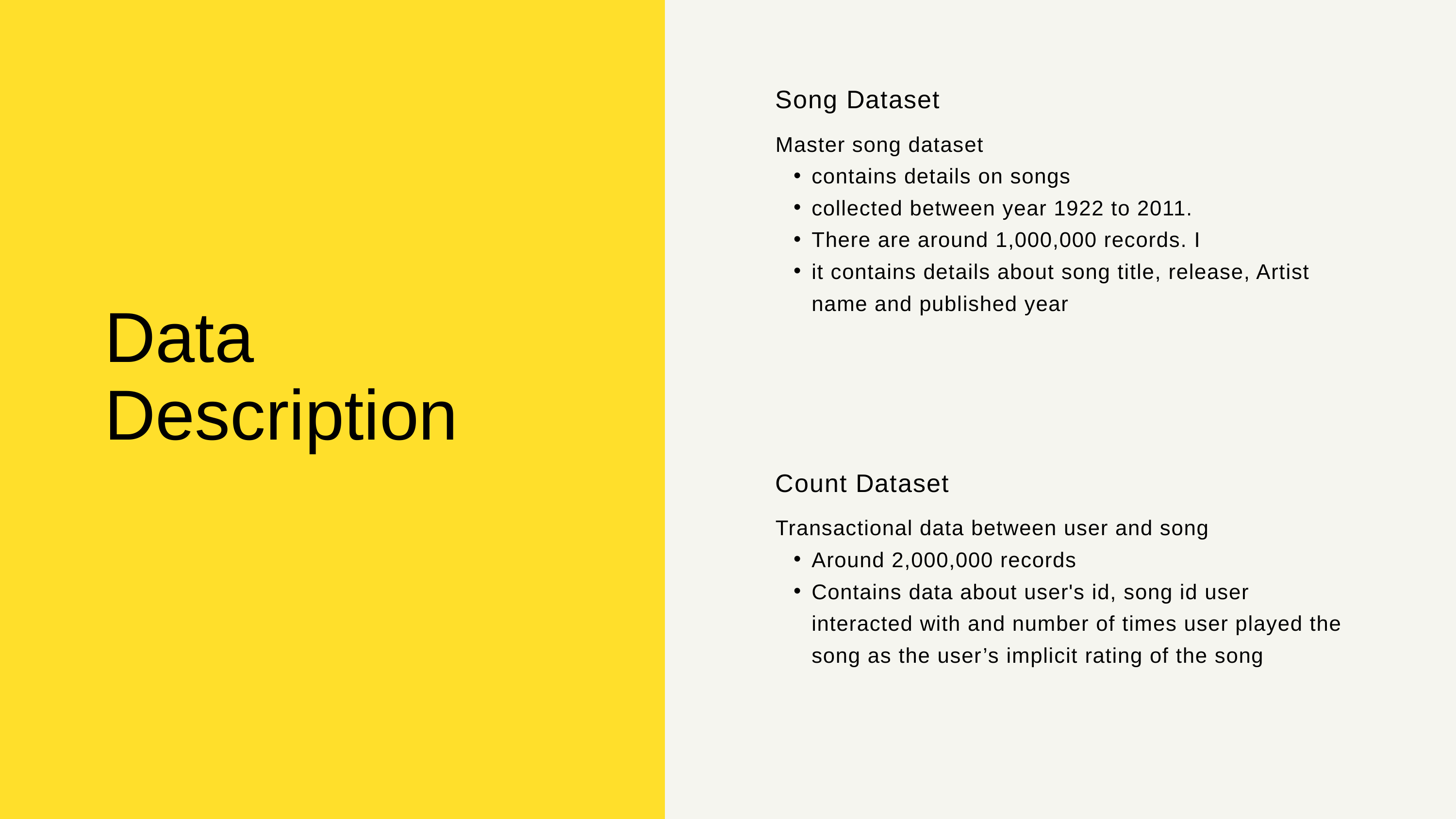

Song Dataset
Master song dataset
contains details on songs
collected between year 1922 to 2011.
There are around 1,000,000 records. I
it contains details about song title, release, Artist name and published year

Data Description

Count Dataset
Transactional data between user and song
Around 2,000,000 records
Contains data about user's id, song id user interacted with and number of times user played the  song as the user’s implicit rating of the song